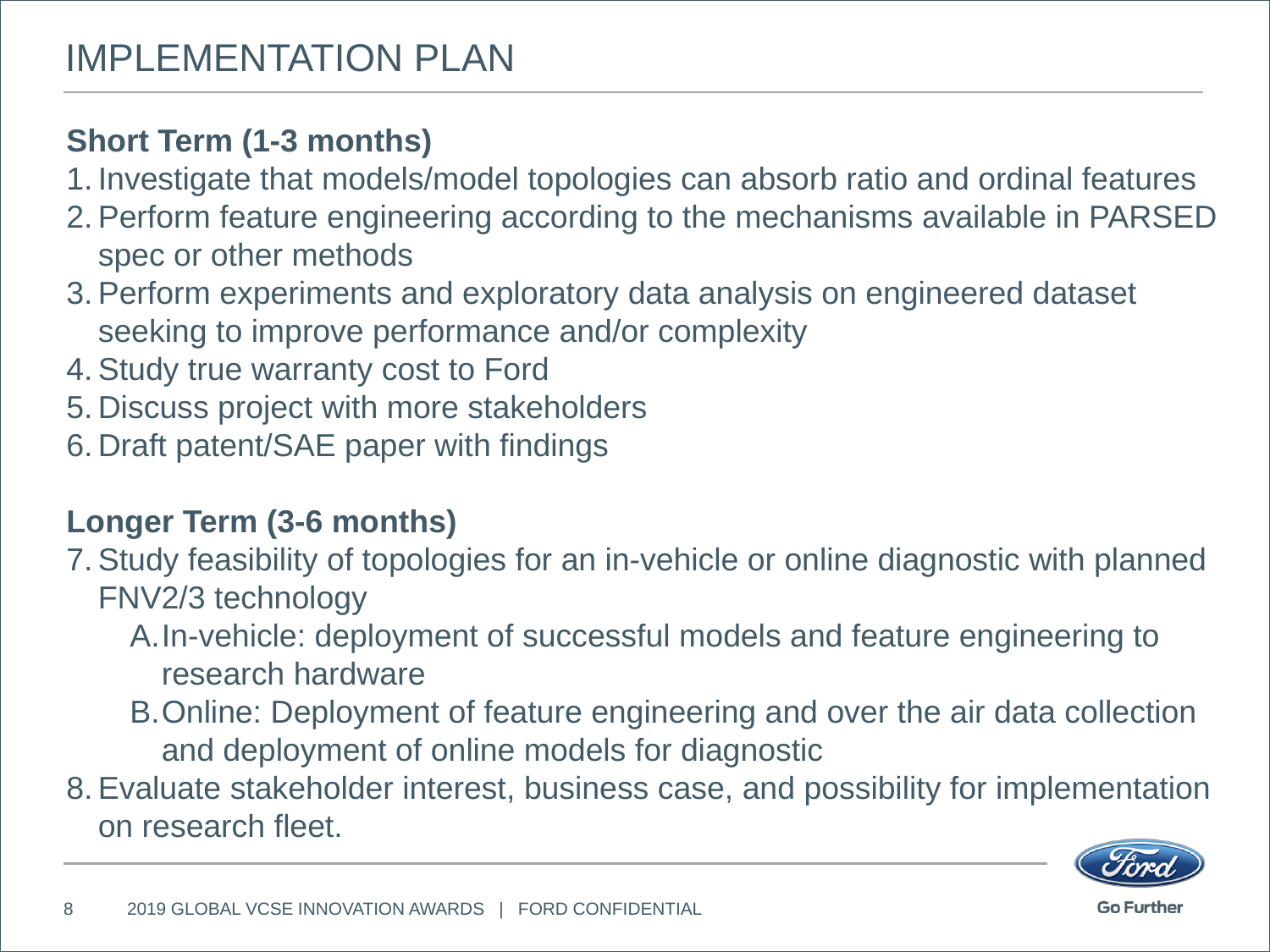

# IMPLEMENTATION PLAN
Short Term (1-3 months)
Investigate that models/model topologies can absorb ratio and ordinal features
Perform feature engineering according to the mechanisms available in PARSED spec or other methods
Perform experiments and exploratory data analysis on engineered dataset seeking to improve performance and/or complexity
Study true warranty cost to Ford
Discuss project with more stakeholders
Draft patent/SAE paper with findings

Longer Term (3-6 months)
Study feasibility of topologies for an in-vehicle or online diagnostic with planned FNV2/3 technology
In-vehicle: deployment of successful models and feature engineering to research hardware
Online: Deployment of feature engineering and over the air data collection and deployment of online models for diagnostic
Evaluate stakeholder interest, business case, and possibility for implementation on research fleet.

8
2019 GLOBAL VCSE INNOVATION AWARDS   |   FORD CONFIDENTIAL